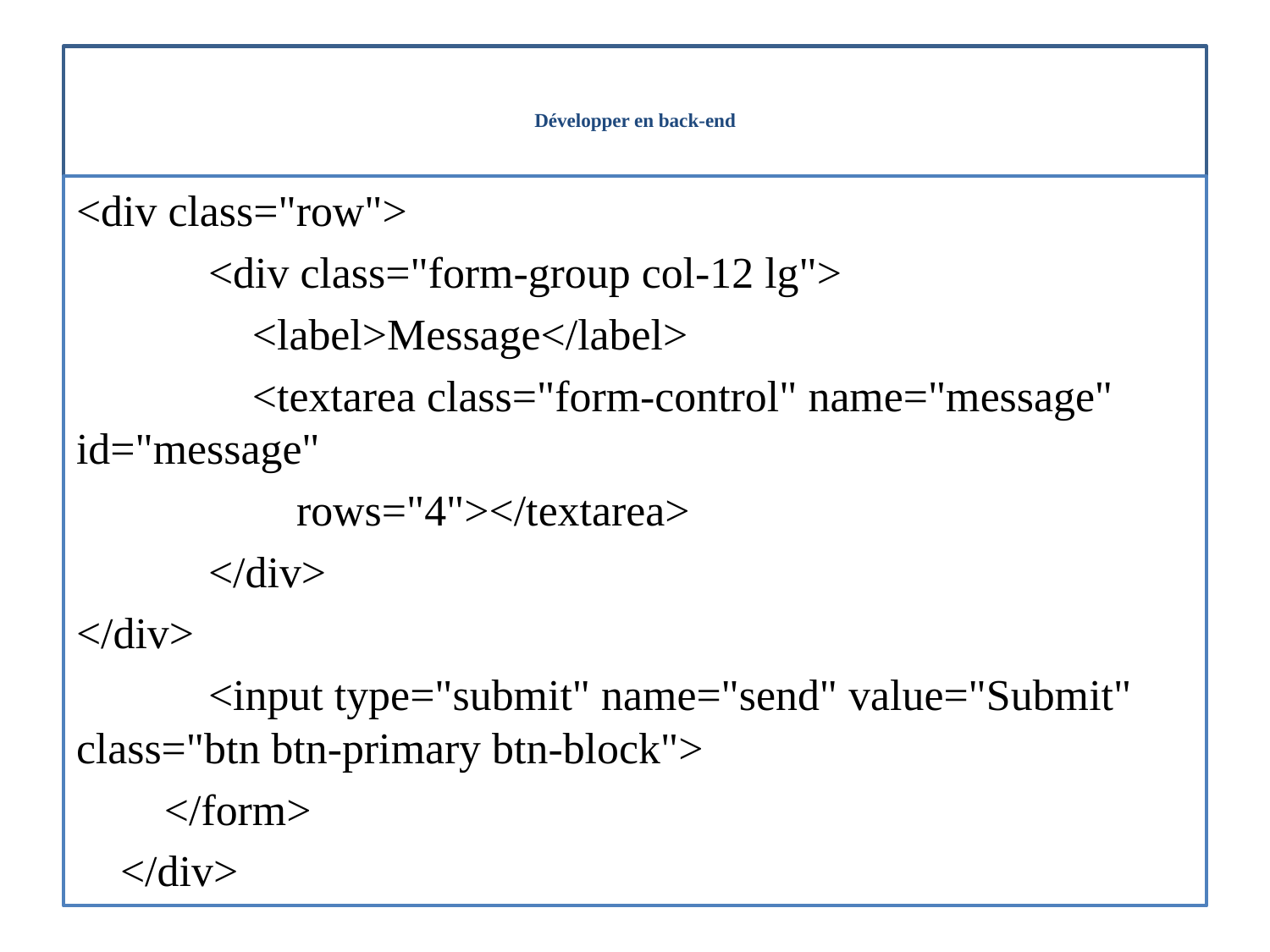

# Développer en back-end
<div class="row">
            <div class="form-group col-12 lg">
                <label>Message</label>
                <textarea class="form-control" name="message" id="message"
                    rows="4"></textarea>
            </div>
</div>
            <input type="submit" name="send" value="Submit" class="btn btn-primary btn-block">
        </form>
    </div>